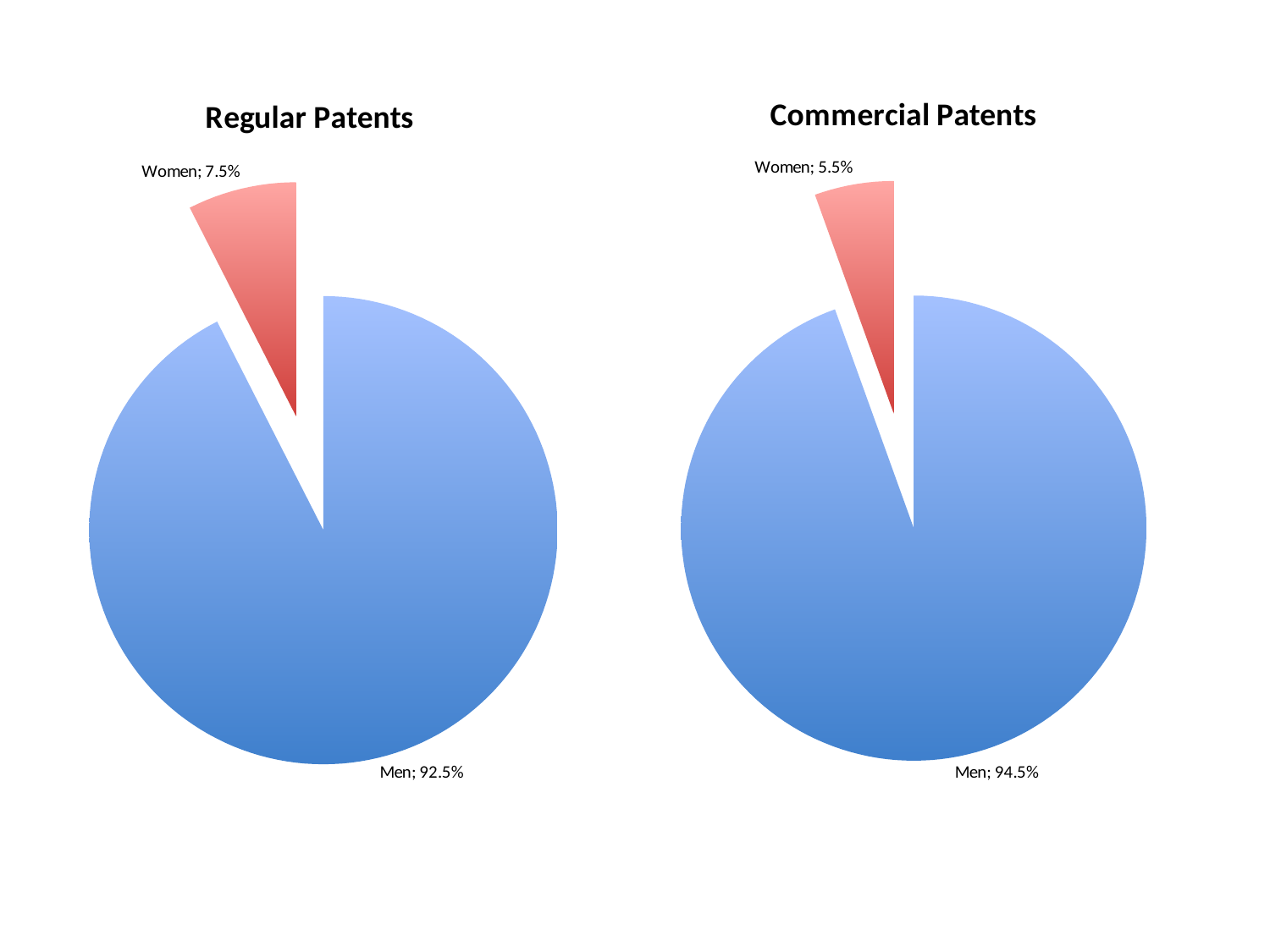

### Chart:

| Category | Commercial Patents |
|---|---|
| Men | 0.945 |
| Women | 0.055 |

### Chart:

| Category | Regular Patents | Commercial Patents |
|---|---|---|
| Men | 0.925 | 0.945 |
| Women | 0.075 | 0.055 |